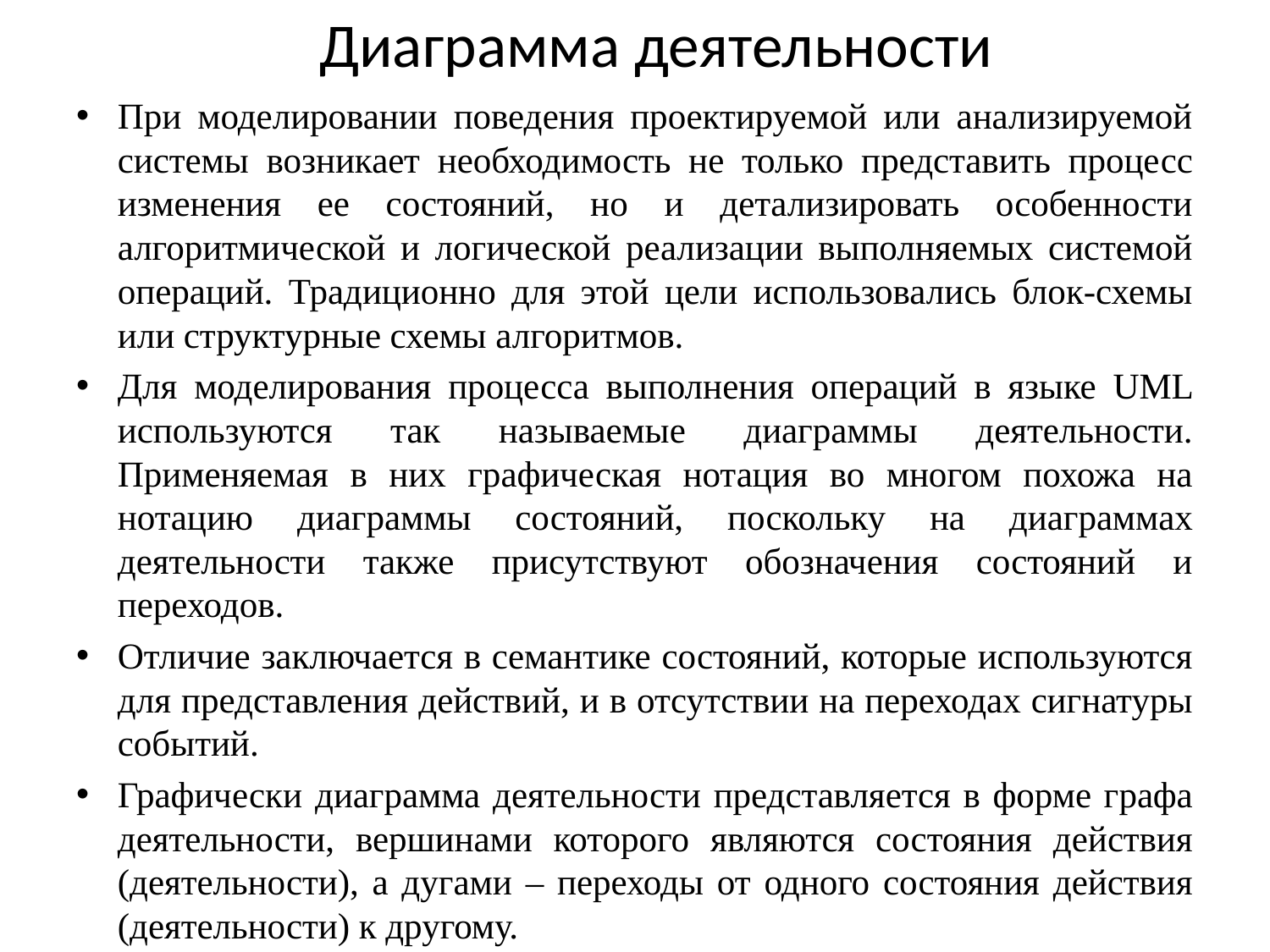

# Диаграмма деятельности
При моделировании поведения проектируемой или анализируемой системы возникает необходимость не только представить процесс изменения ее состояний, но и детализировать особенности алгоритмической и логической реализации выполняемых системой операций. Традиционно для этой цели использовались блок-схемы или структурные схемы алгоритмов.
Для моделирования процесса выполнения операций в языке UML используются так называемые диаграммы деятельности. Применяемая в них графическая нотация во многом похожа на нотацию диаграммы состояний, поскольку на диаграммах деятельности также присутствуют обозначения состояний и переходов.
Отличие заключается в семантике состояний, которые используются для представления действий, и в отсутствии на переходах сигнатуры событий.
Графически диаграмма деятельности представляется в форме графа деятельности, вершинами которого являются состояния действия (деятельности), а дугами – переходы от одного состояния действия (деятельности) к другому.